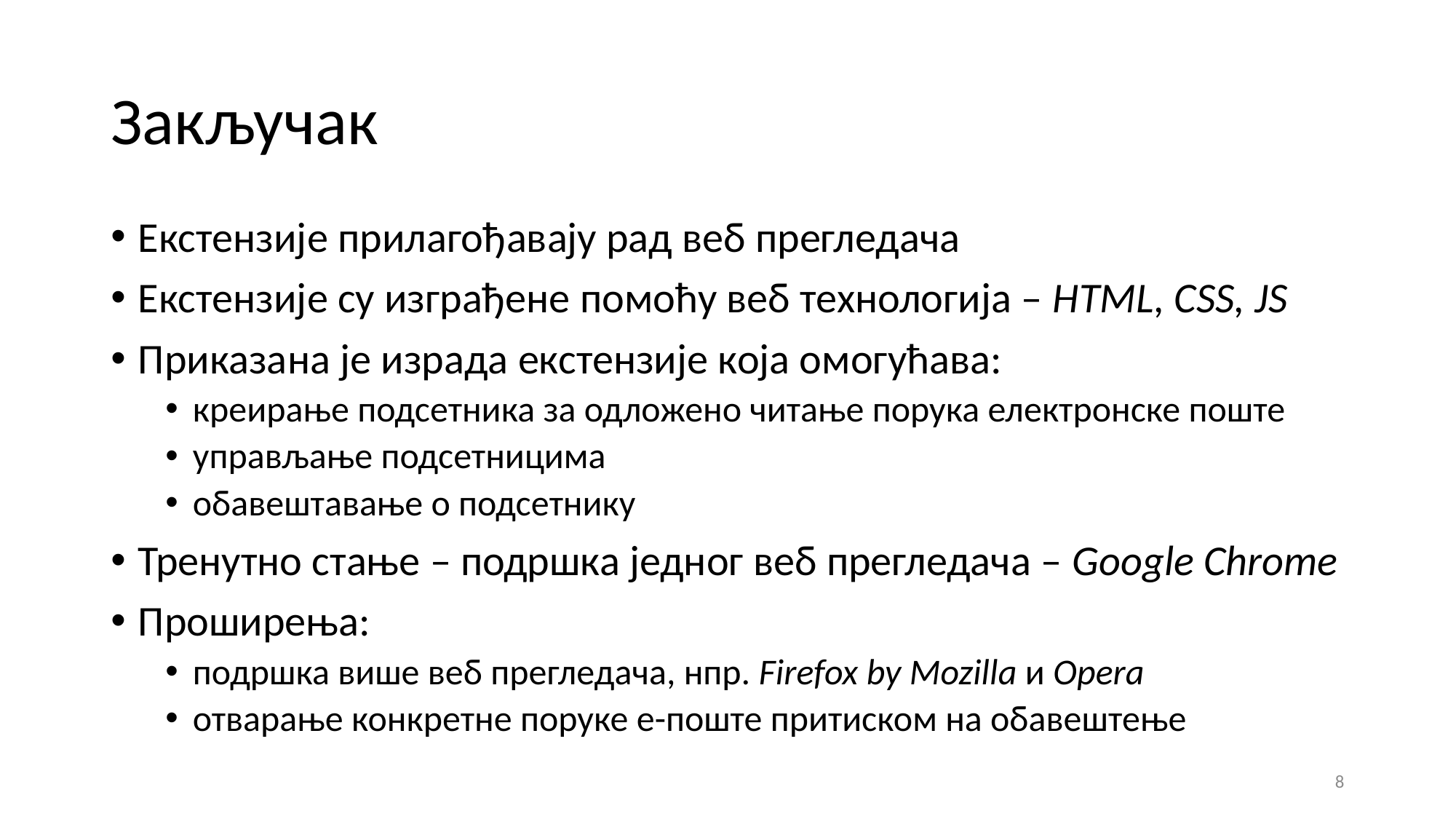

# Закључак
Екстензије прилагођавају рад веб прегледача
Екстензије су изграђене помоћу веб технологија – HTML, CSS, JS
Приказана је израда екстензије која омогућава:
креирање подсетника за одложено читање порука електронске поште
управљање подсетницима
обавештавање о подсетнику
Тренутно стање – подршка једног веб прегледача – Google Chrome
Проширењa:
подршка више веб прегледача, нпр. Firefox by Mozilla и Opera
отварање конкретне поруке е-поште притиском на обавештење
8